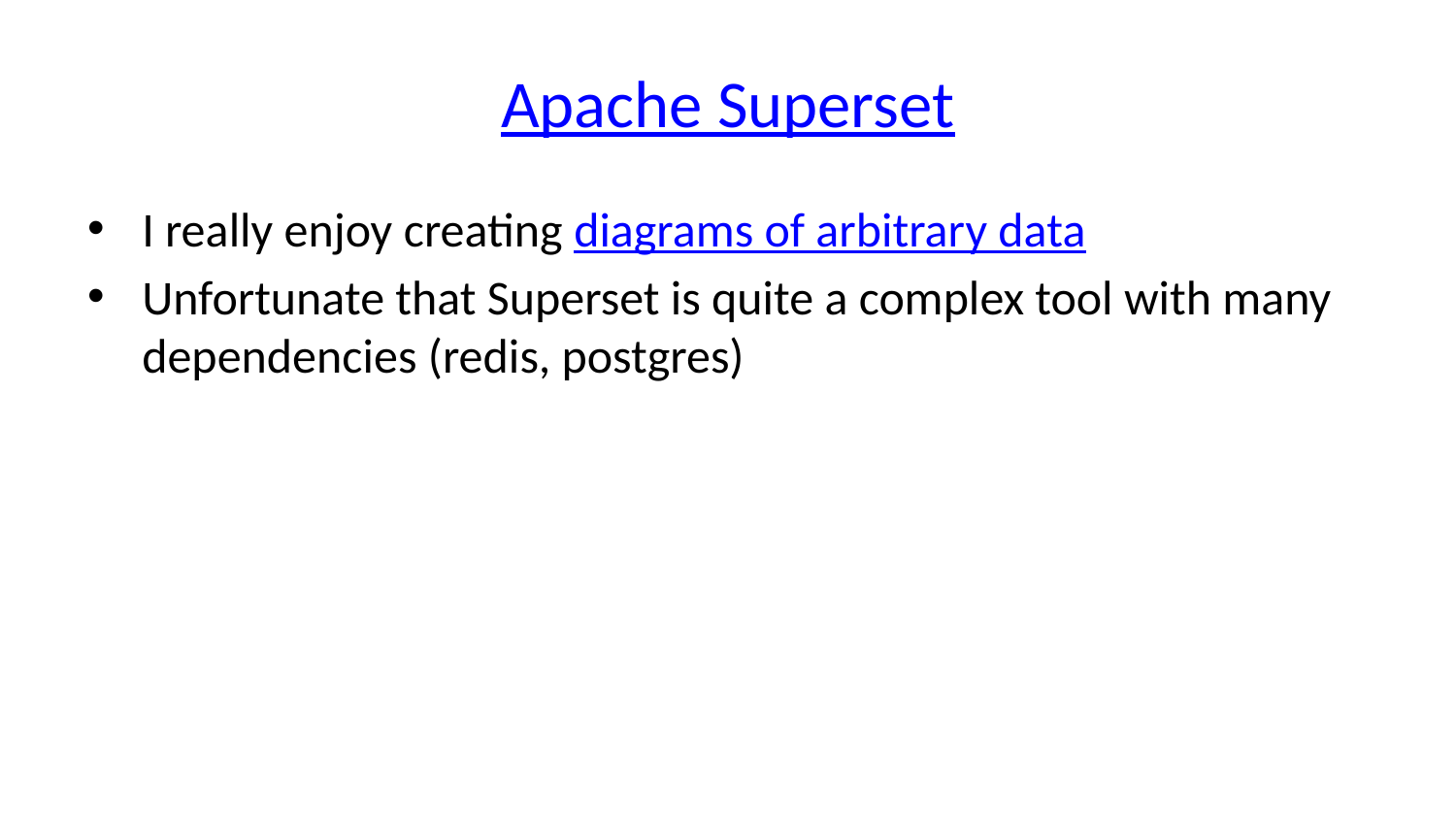

# Apache Superset
I really enjoy creating diagrams of arbitrary data
Unfortunate that Superset is quite a complex tool with many dependencies (redis, postgres)